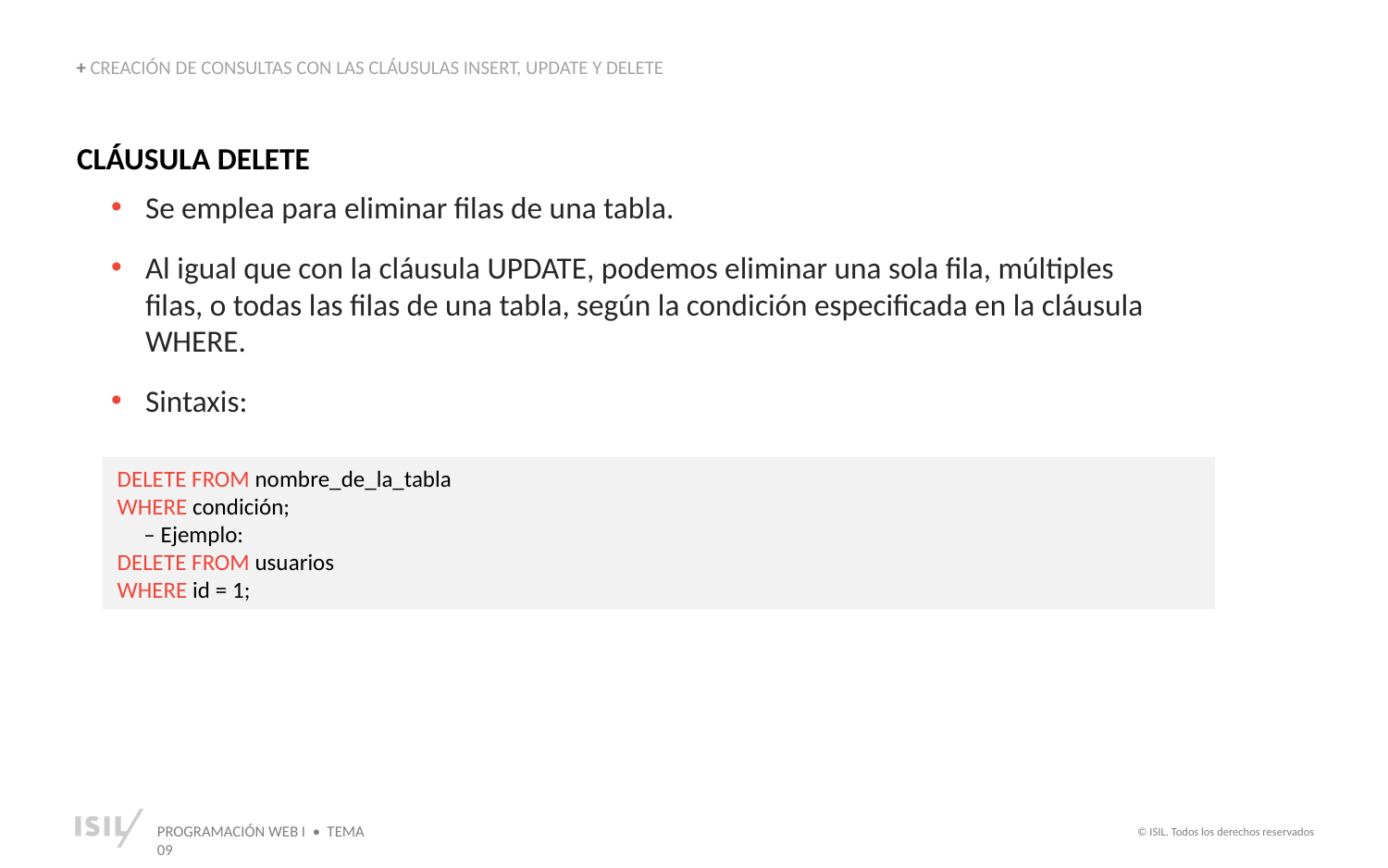

+ CREACIÓN DE CONSULTAS CON LAS CLÁUSULAS INSERT, UPDATE Y DELETE
CLÁUSULA DELETE
Se emplea para eliminar filas de una tabla.
Al igual que con la cláusula UPDATE, podemos eliminar una sola fila, múltiples filas, o todas las filas de una tabla, según la condición especificada en la cláusula WHERE.
Sintaxis:

DELETE FROM nombre_de_la_tabla
WHERE condición;
     – Ejemplo:
DELETE FROM usuarios
WHERE id = 1;